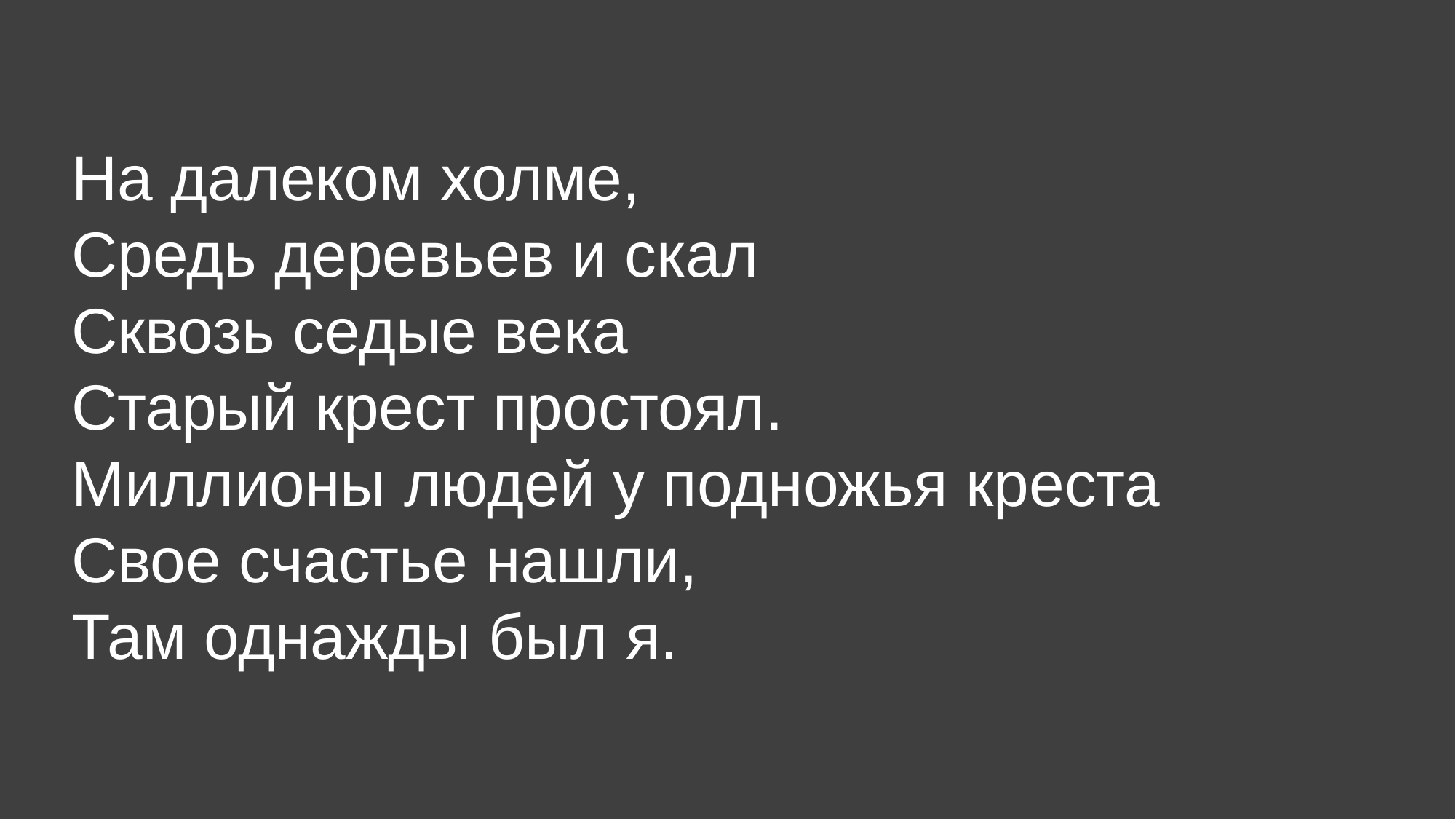

На далеком холме,
Средь деревьев и скал
Сквозь седые века
Старый крест простоял.
Миллионы людей у подножья креста
Свое счастье нашли,
Там однажды был я.